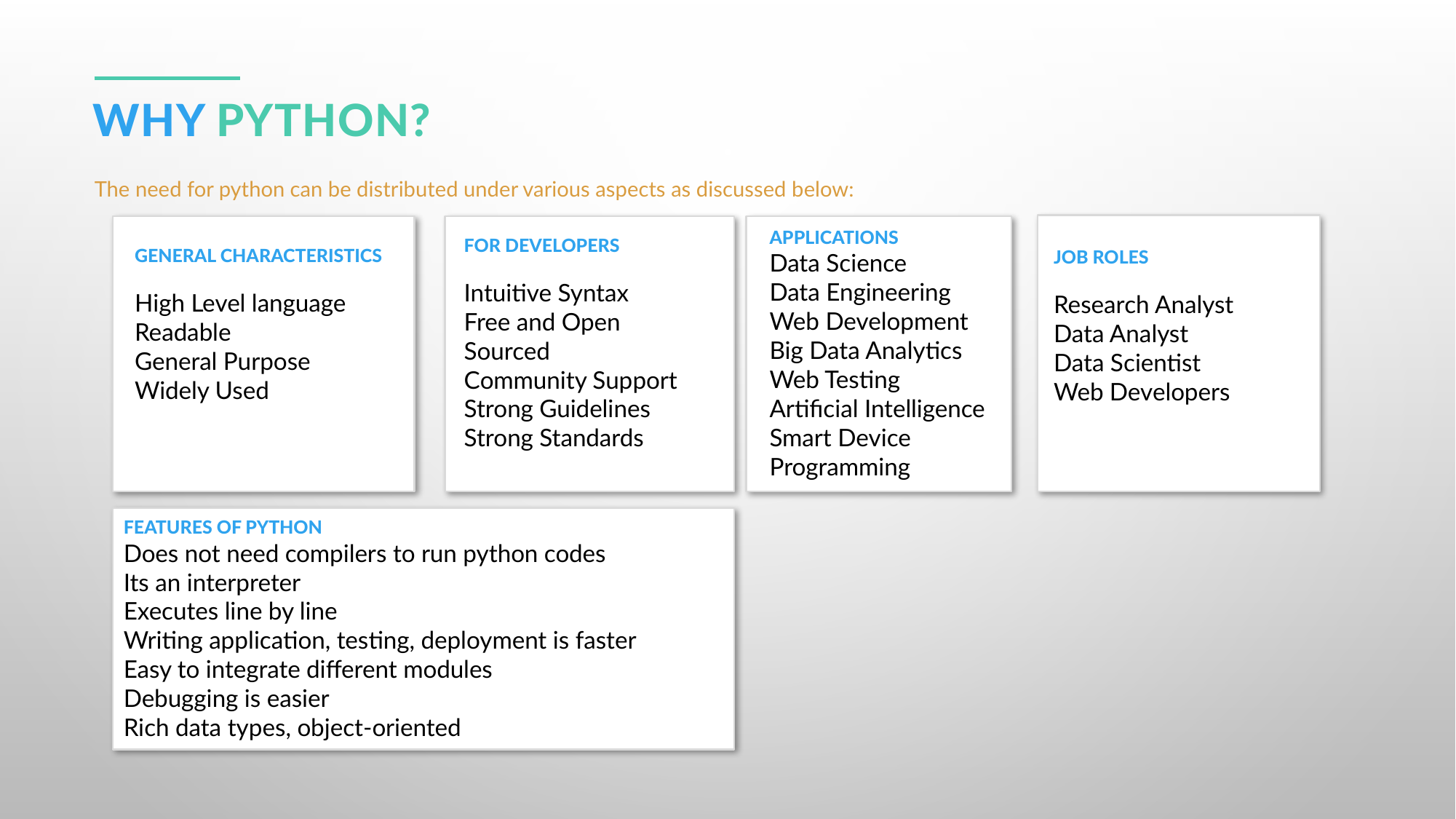

Why python?
The need for python can be distributed under various aspects as discussed below:

JOB ROLES

Research Analyst
Data Analyst
Data Scientist
Web Developers

APPLICATIONS
Data Science
Data Engineering
Web Development
Big Data Analytics
Web Testing
Artificial Intelligence
Smart Device
Programming

FOR DEVELOPERS

Intuitive Syntax
Free and Open
Sourced
Community Support
Strong Guidelines
Strong Standards

GENERAL CHARACTERISTICS

High Level language
Readable
General Purpose
Widely Used

FEATURES OF PYTHON
Does not need compilers to run python codes
Its an interpreter
Executes line by line
Writing application, testing, deployment is faster
Easy to integrate different modules
Debugging is easier
Rich data types, object-oriented